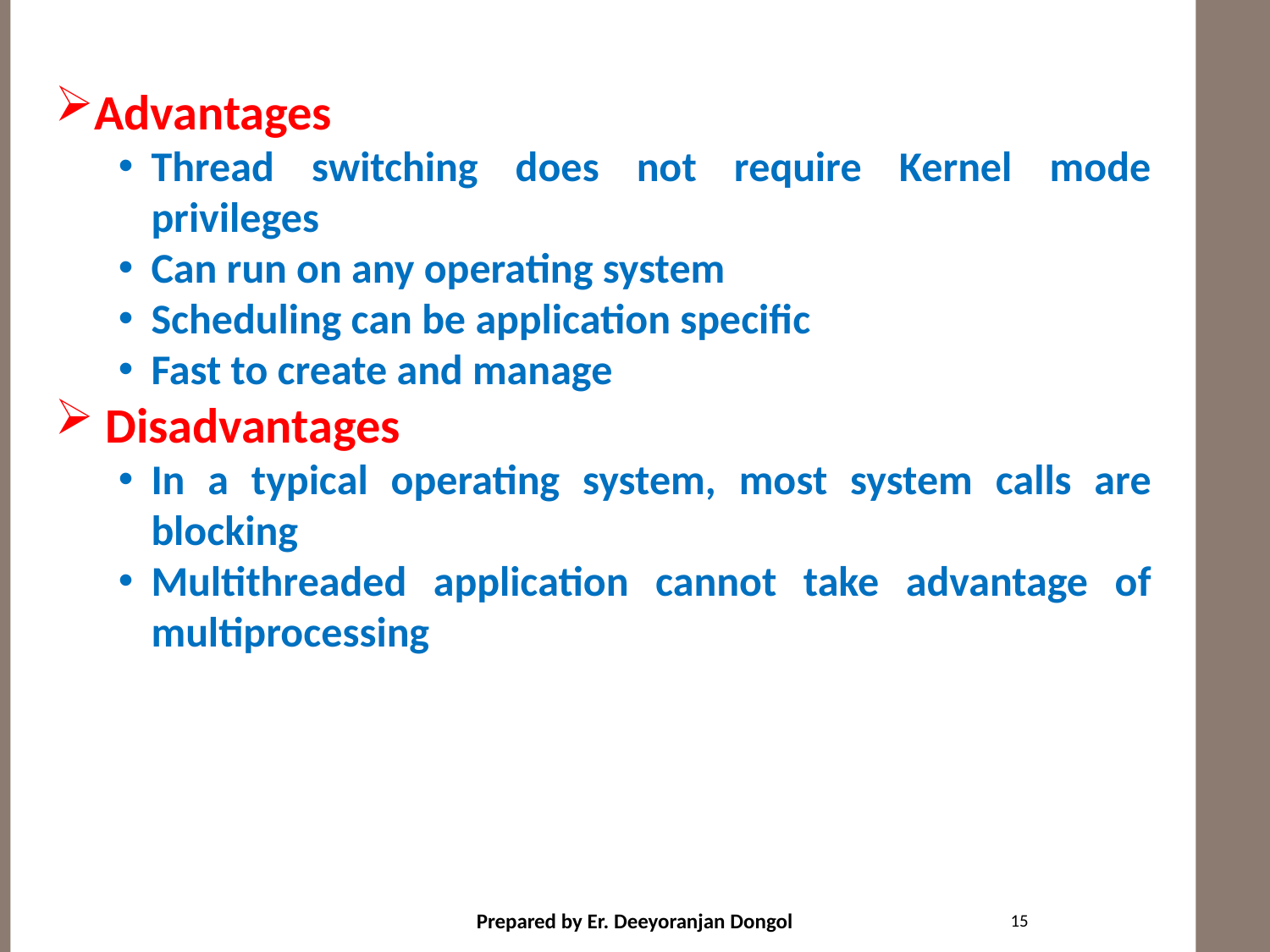

#
Advantages
Thread switching does not require Kernel mode privileges
Can run on any operating system
Scheduling can be application specific
Fast to create and manage
 Disadvantages
In a typical operating system, most system calls are blocking
Multithreaded application cannot take advantage of multiprocessing

15
Prepared by Er. Deeyoranjan Dongol